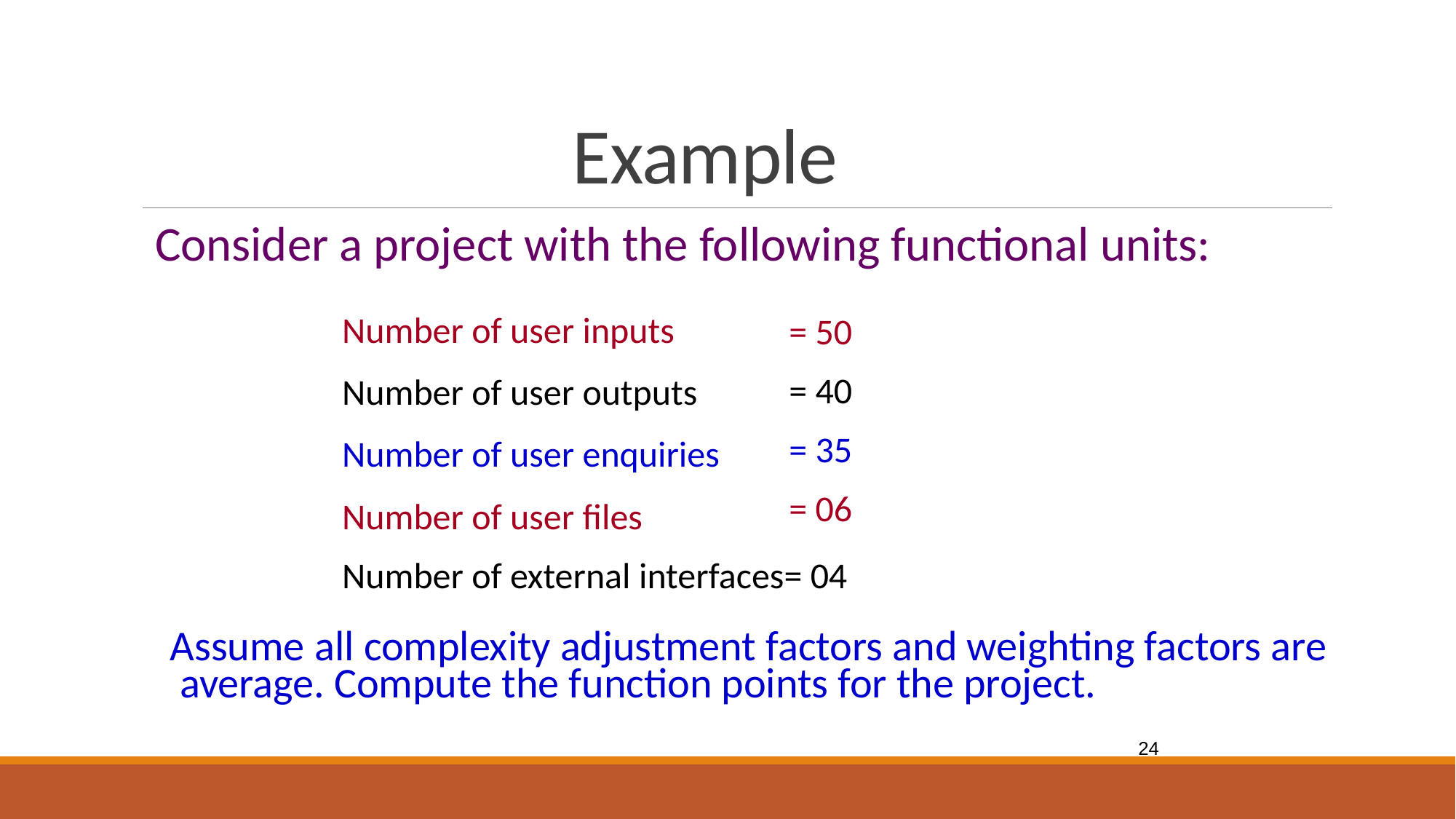

Consider a project with the following functional units:
# Example
Number of user inputs
Number of user outputs
Number of user enquiries
Number of user files
Number of external interfaces= 04

= 50
= 40
= 35
= 06

Assume all complexity adjustment factors and weighting factors are  average. Compute the function points for the project.
24